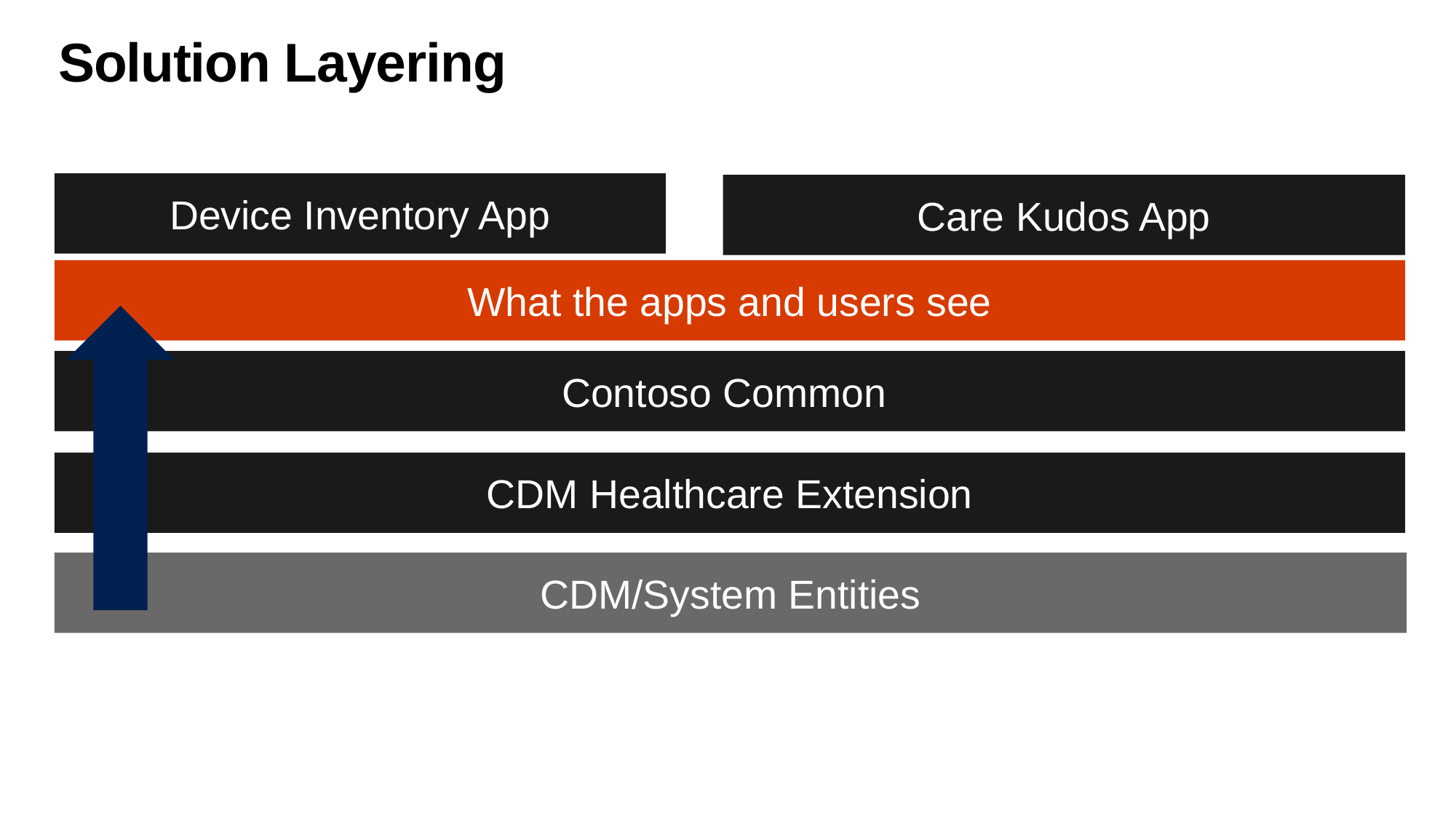

# Solution Layering
Device Inventory App
Care Kudos App
What the apps and users see

Contoso Common
CDM Healthcare Extension
CDM/System Entities